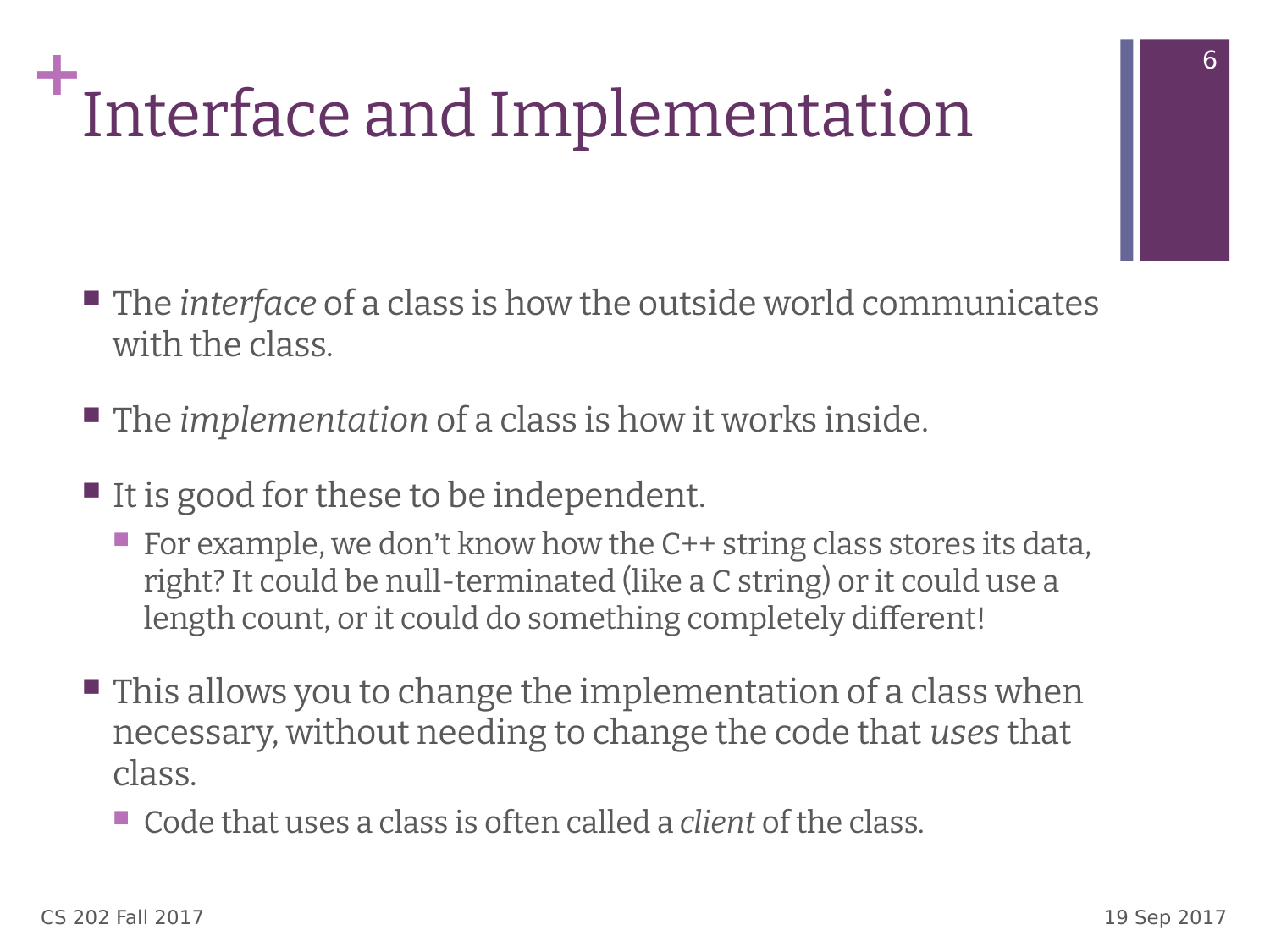

6
# Interface and Implementation
The interface of a class is how the outside world communicates with the class.
The implementation of a class is how it works inside.
It is good for these to be independent.
For example, we don’t know how the C++ string class stores its data, right? It could be null-terminated (like a C string) or it could use a length count, or it could do something completely different!
This allows you to change the implementation of a class when necessary, without needing to change the code that uses that class.
Code that uses a class is often called a client of the class.
CS 202 Fall 2017
19 Sep 2017